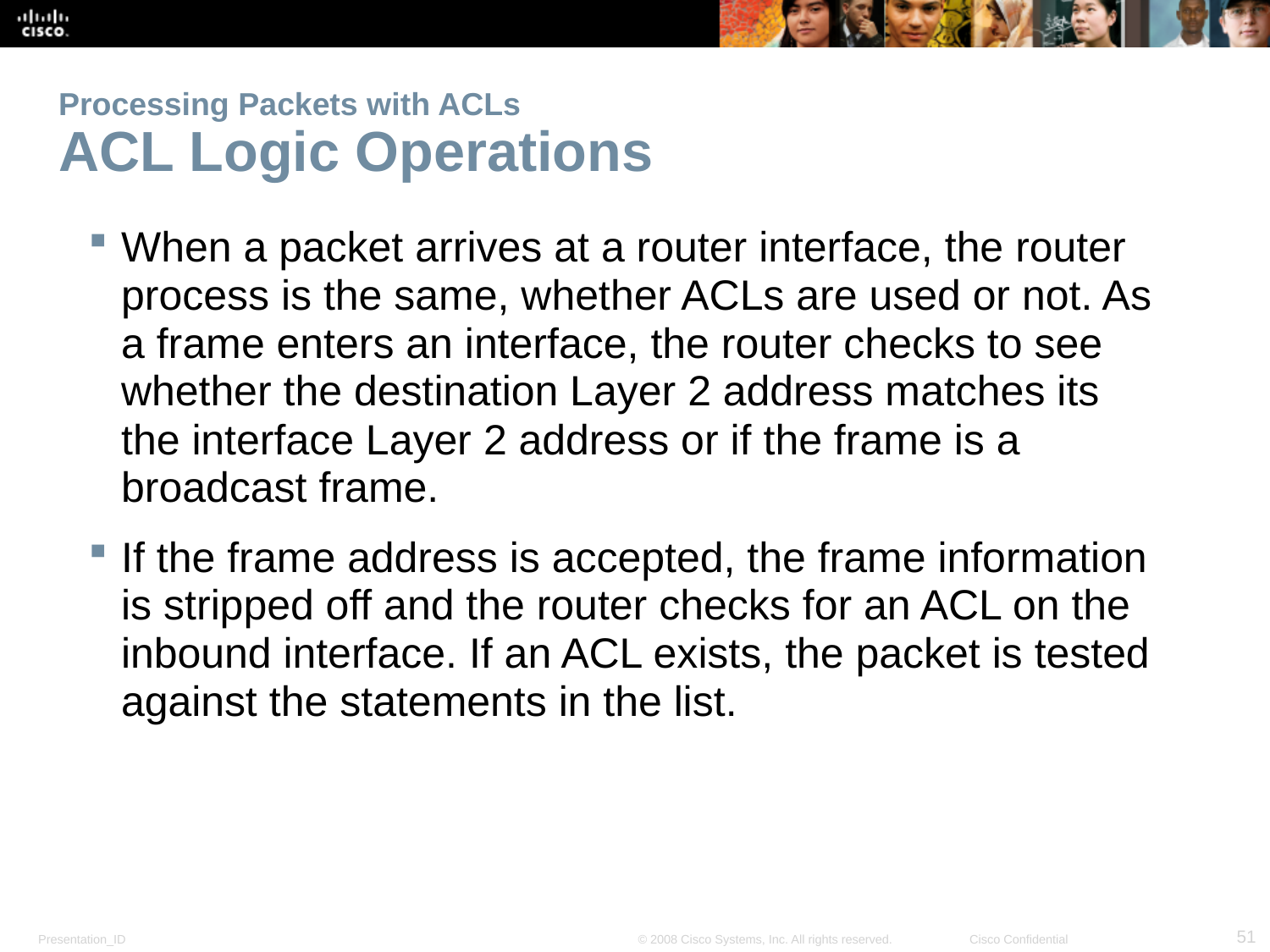

# Processing Packets with ACLs ACL Logic Operations
When a packet arrives at a router interface, the router process is the same, whether ACLs are used or not. As a frame enters an interface, the router checks to see whether the destination Layer 2 address matches its the interface Layer 2 address or if the frame is a broadcast frame.
If the frame address is accepted, the frame information is stripped off and the router checks for an ACL on the inbound interface. If an ACL exists, the packet is tested against the statements in the list.